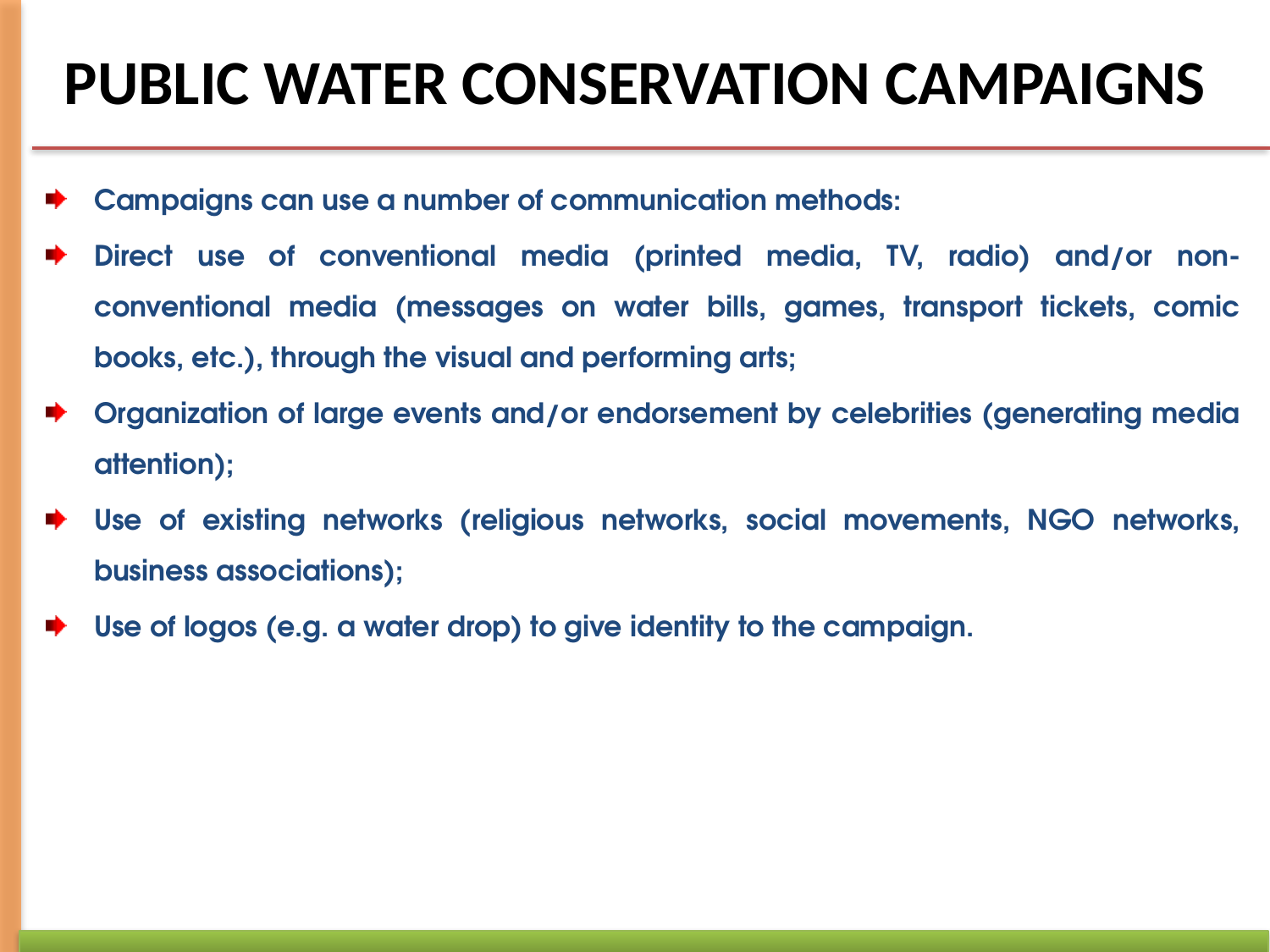

# PUBLIC WATER CONSERVATION CAMPAIGNS
Campaigns can use a number of communication methods:
Direct use of conventional media (printed media, TV, radio) and/or non-conventional media (messages on water bills, games, transport tickets, comic books, etc.), through the visual and performing arts;
Organization of large events and/or endorsement by celebrities (generating media attention);
Use of existing networks (religious networks, social movements, NGO networks, business associations);
Use of logos (e.g. a water drop) to give identity to the campaign.